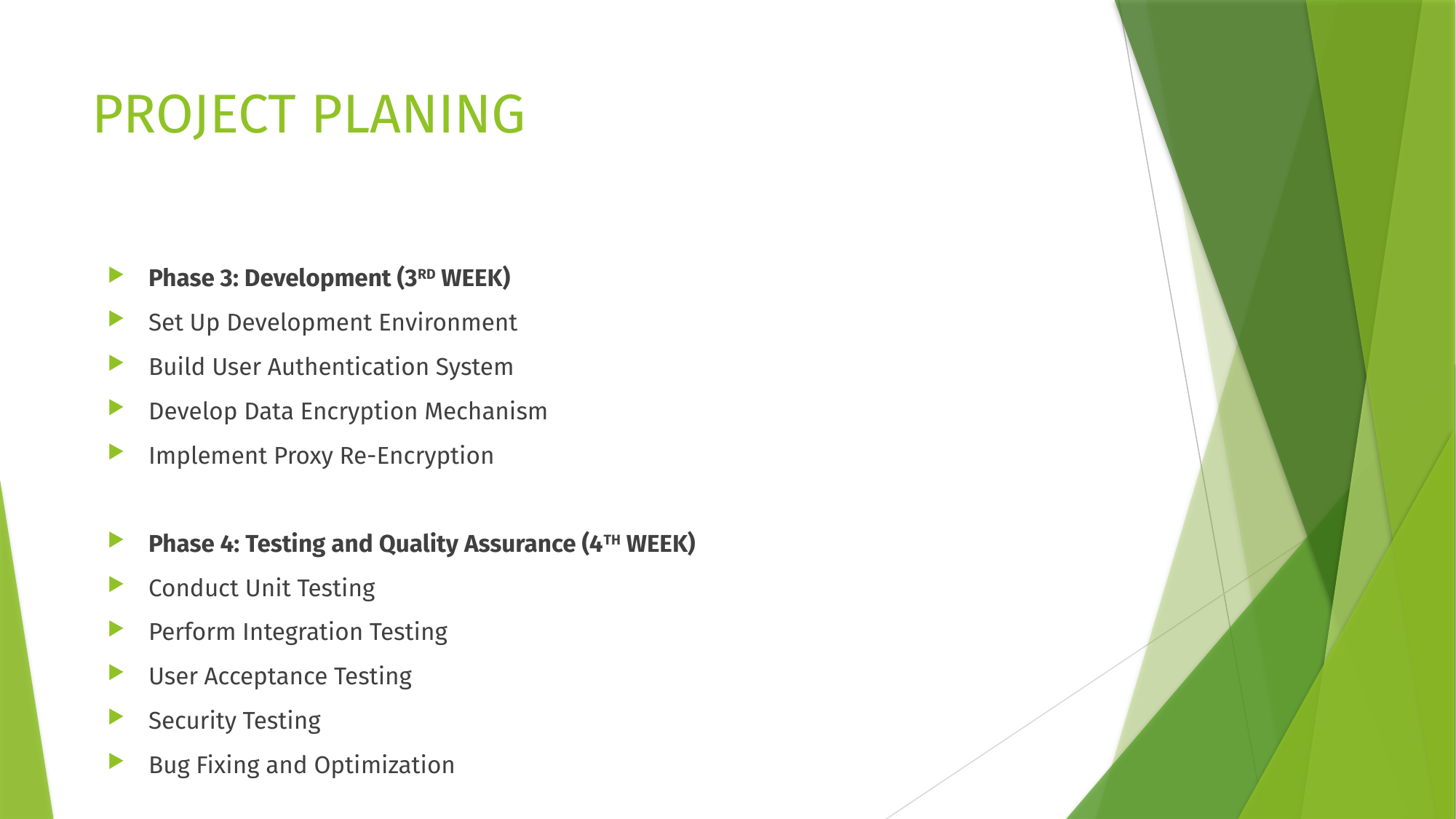

# PROJECT PLANING
Phase 3: Development (3RD WEEK)
Set Up Development Environment
Build User Authentication System
Develop Data Encryption Mechanism
Implement Proxy Re-Encryption

Phase 4: Testing and Quality Assurance (4TH WEEK)
Conduct Unit Testing
Perform Integration Testing
User Acceptance Testing
Security Testing
Bug Fixing and Optimization